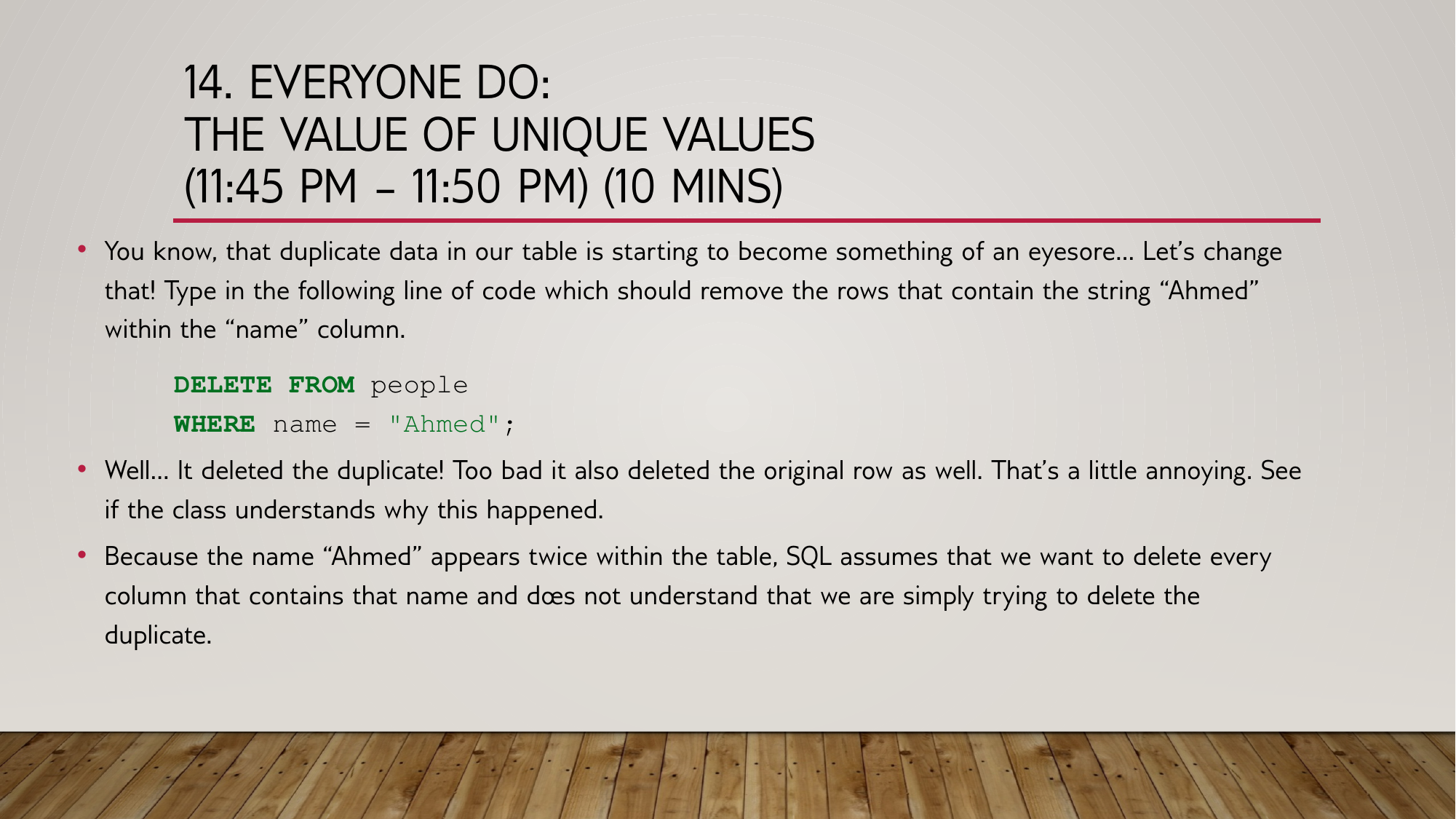

# 14. EVERYONE Do: The Value of Unique Values (11:45 PM – 11:50 PM) (10 mins)
You know, that duplicate data in our table is starting to become something of an eyesore… Let’s change that! Type in the following line of code which should remove the rows that contain the string “Ahmed” within the “name” column.
DELETE FROM people
WHERE name = "Ahmed";
Well… It deleted the duplicate! Too bad it also deleted the original row as well. That’s a little annoying. See if the class understands why this happened.
Because the name “Ahmed” appears twice within the table, SQL assumes that we want to delete every column that contains that name and does not understand that we are simply trying to delete the duplicate.